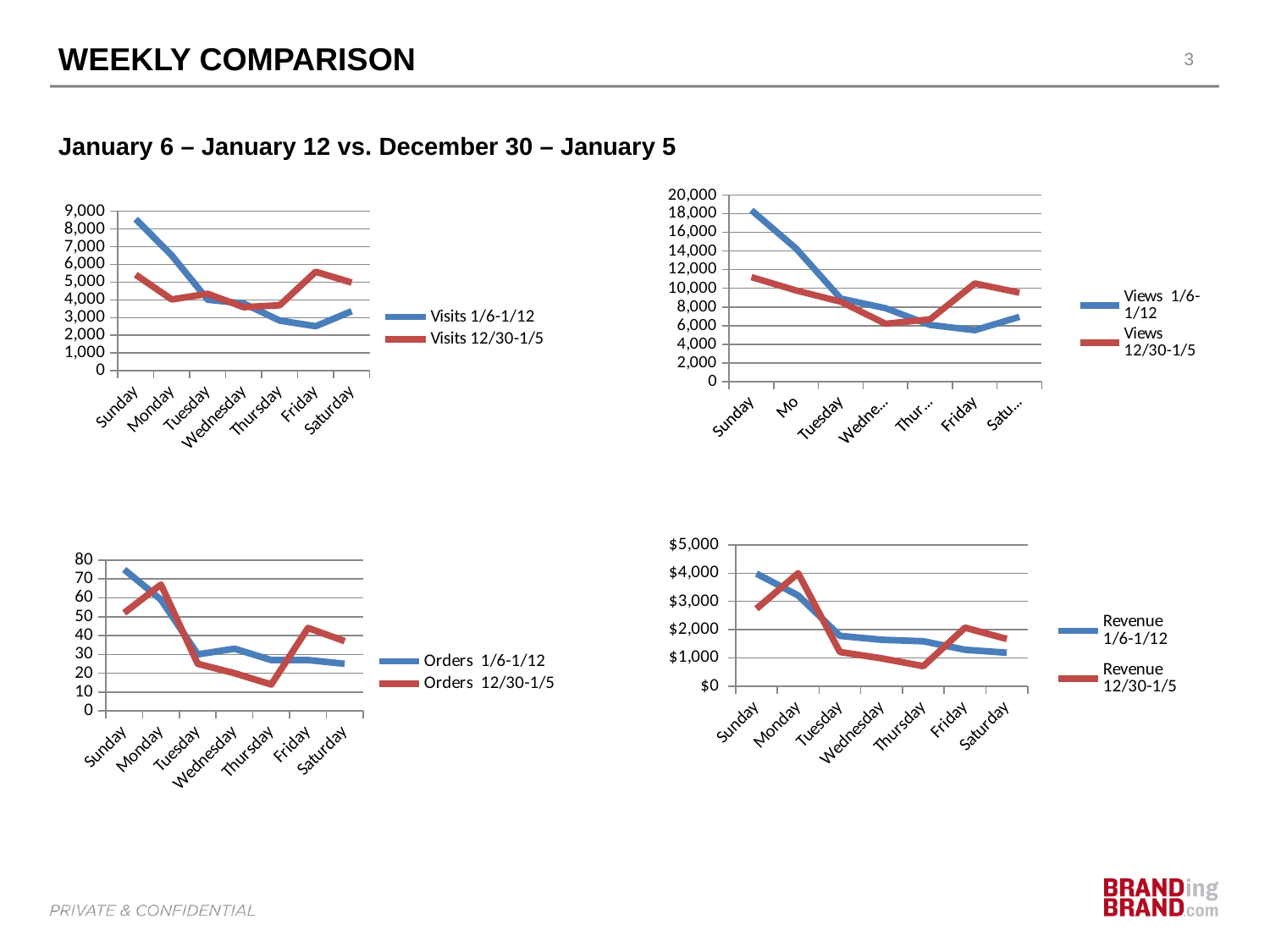

WEEKLY COMPARISON
3
January 6 – January 12 vs. December 30 – January 5

### Chart

| Category | Views  1/6-1/12 | Views  12/30-1/5 |
|---|---|---|
| Sunday | 18387.0 | 11209.0 |
| Monday | 14268.0 | 9776.0 |
| Tuesday | 8899.0 | 8568.0 |
| Wednesday | 7872.0 | 6204.0 |
| Thursday | 6077.0 | 6678.0 |
| Friday | 5509.0 | 10522.0 |
| Saturday | 6942.0 | 9535.0 |

### Chart

| Category | Visits 1/6-1/12 | Visits 12/30-1/5 |
|---|---|---|
| Sunday | 8557.0 | 5419.0 |
| Monday | 6505.0 | 4023.0 |
| Tuesday | 4007.0 | 4341.0 |
| Wednesday | 3794.0 | 3585.0 |
| Thursday | 2829.0 | 3696.0 |
| Friday | 2510.0 | 5583.0 |
| Saturday | 3360.0 | 4974.0 |

### Chart

| Category | Revenue   1/6-1/12 | Revenue  12/30-1/5 |
|---|---|---|
| Sunday | 3984.05 | 2740.32 |
| Monday | 3211.26 | 3994.06 |
| Tuesday | 1780.59 | 1210.09 |
| Wednesday | 1642.57 | 983.8 |
| Thursday | 1589.61 | 707.8399999999997 |
| Friday | 1290.61 | 2071.44 |
| Saturday | 1184.66 | 1671.49 |

### Chart

| Category | Orders  1/6-1/12 | Orders  12/30-1/5 |
|---|---|---|
| Sunday | 75.0 | 52.0 |
| Monday | 59.0 | 67.0 |
| Tuesday | 30.0 | 25.0 |
| Wednesday | 33.0 | 20.0 |
| Thursday | 27.0 | 14.0 |
| Friday | 27.0 | 44.0 |
| Saturday | 25.0 | 37.0 |